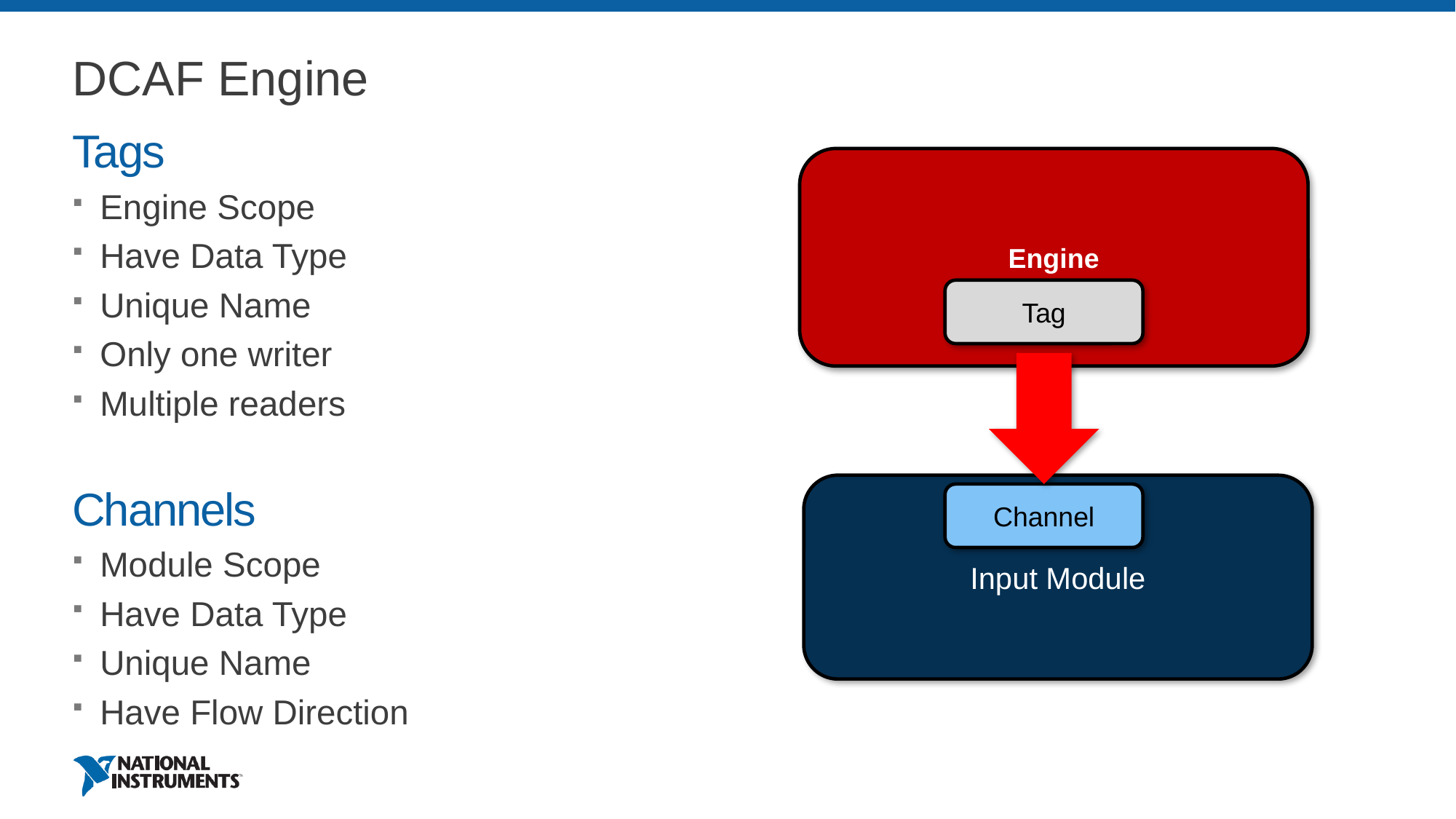

# DCAF Engine
Tags
Engine Scope
Have Data Type
Unique Name
Only one writer
Multiple readers

Channels
Module Scope
Have Data Type
Unique Name
Have Flow Direction

Engine
Tag

Input Module
Channel